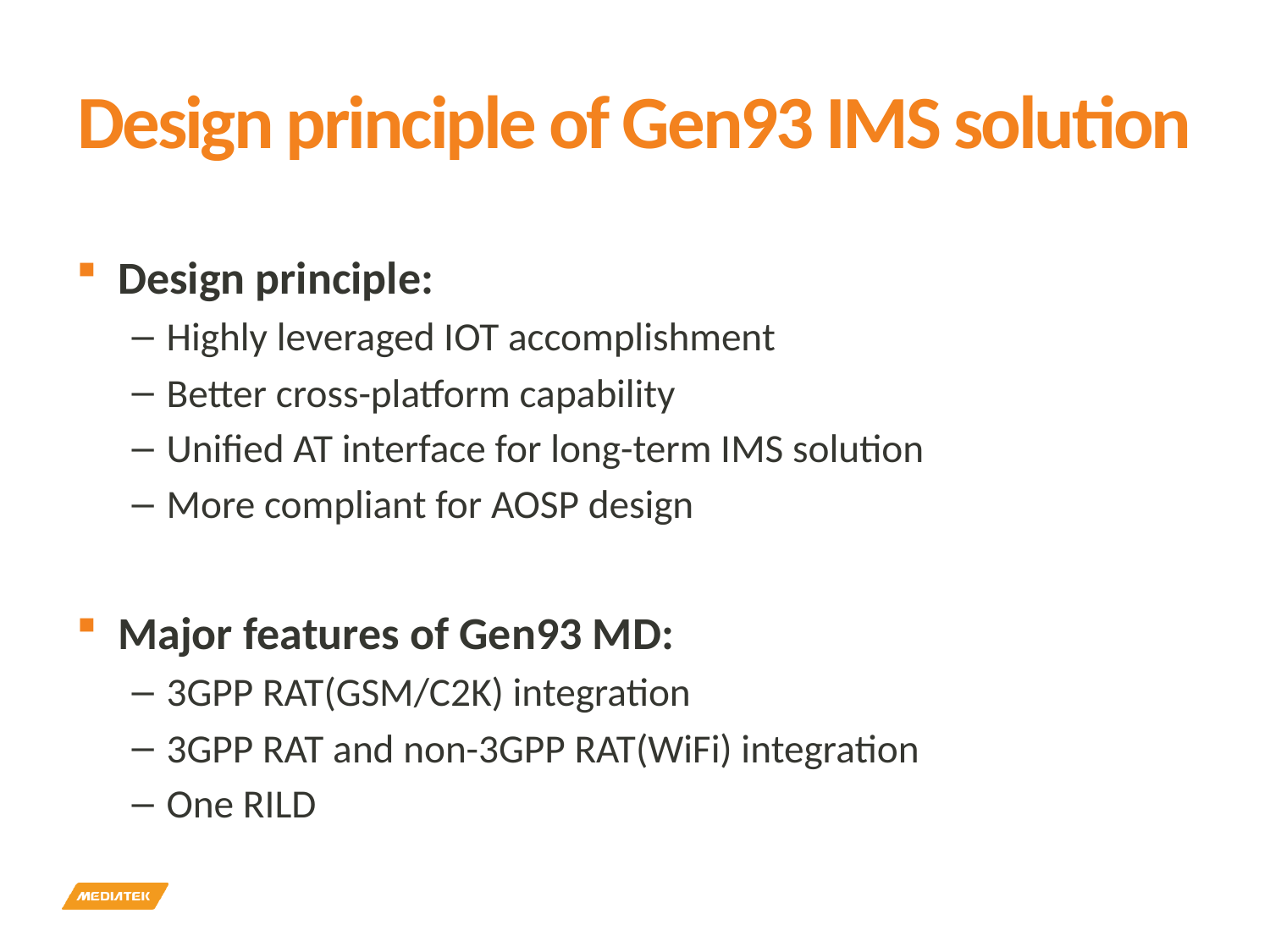

# Design principle of Gen93 IMS solution
Design principle:
Highly leveraged IOT accomplishment
Better cross-platform capability
Unified AT interface for long-term IMS solution
More compliant for AOSP design

Major features of Gen93 MD:
3GPP RAT(GSM/C2K) integration
3GPP RAT and non-3GPP RAT(WiFi) integration
One RILD